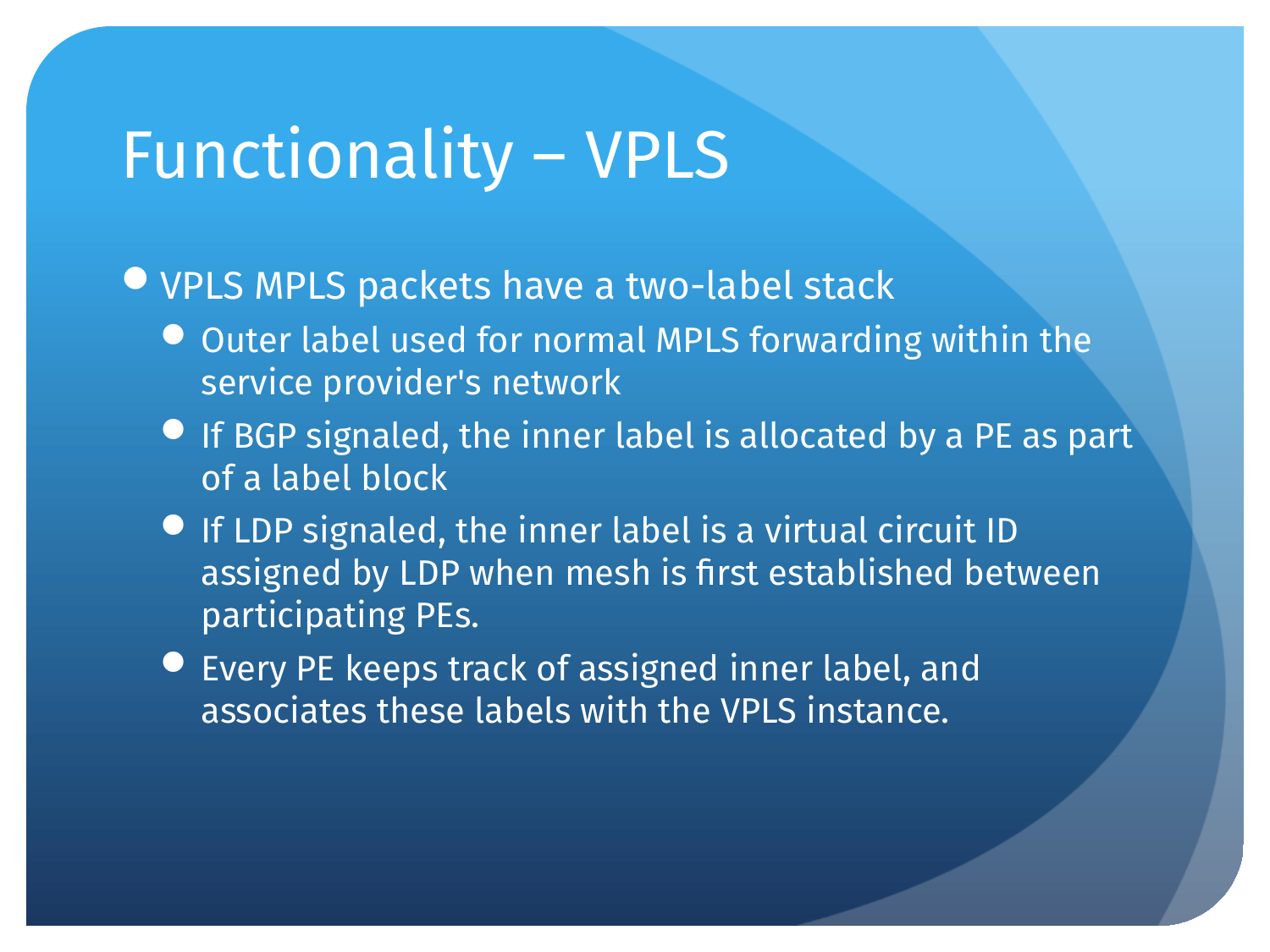

# Functionality – VPLS
VPLS MPLS packets have a two-label stack
Outer label used for normal MPLS forwarding within the service provider's network
If BGP signaled, the inner label is allocated by a PE as part of a label block
If LDP signaled, the inner label is a virtual circuit ID assigned by LDP when mesh is first established between participating PEs.
Every PE keeps track of assigned inner label, and associates these labels with the VPLS instance.